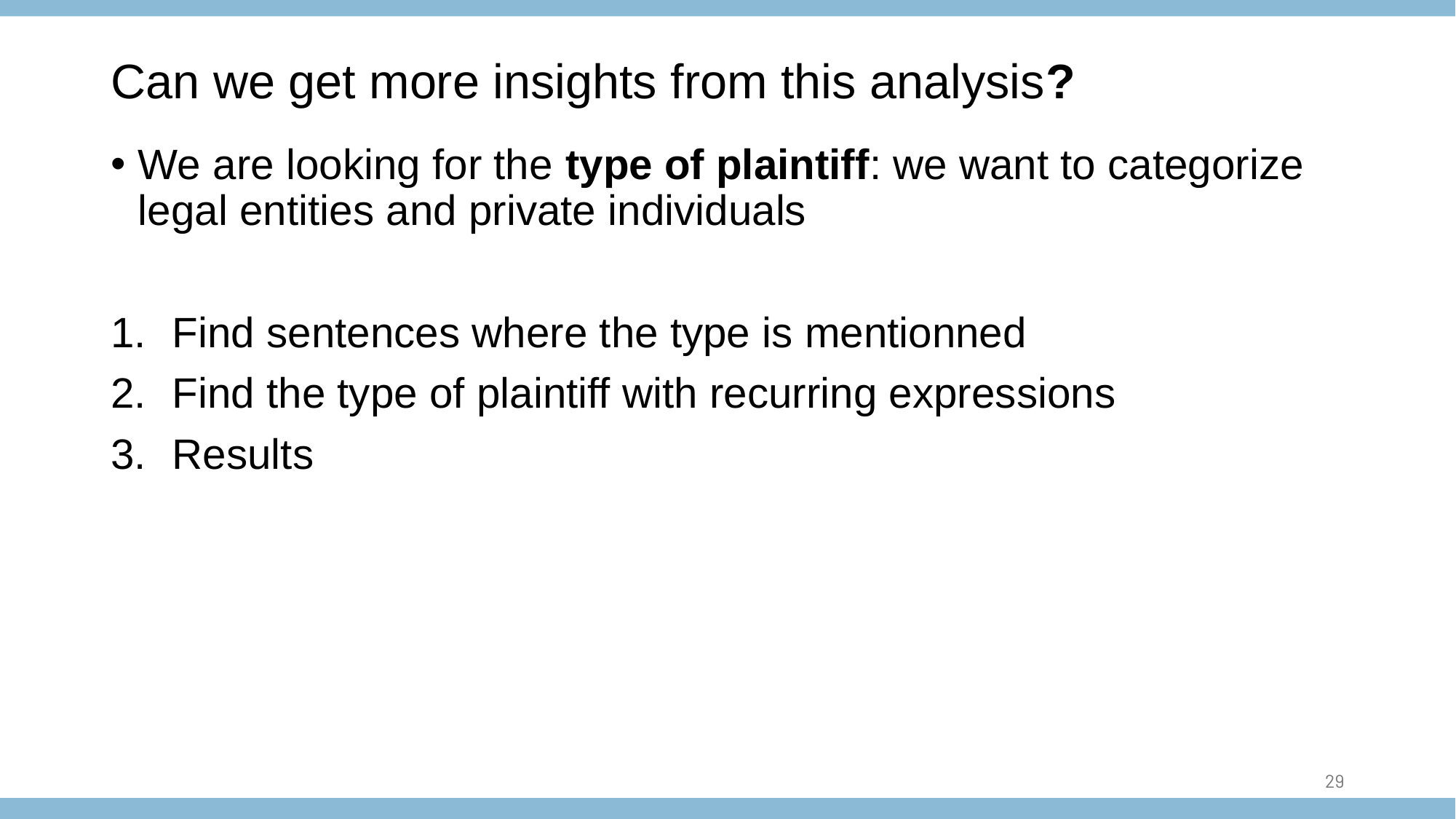

# Can we get more insights from this analysis?
We are looking for the type of plaintiff: we want to categorize legal entities and private individuals

Find sentences where the type is mentionned
Find the type of plaintiff with recurring expressions
Results
29